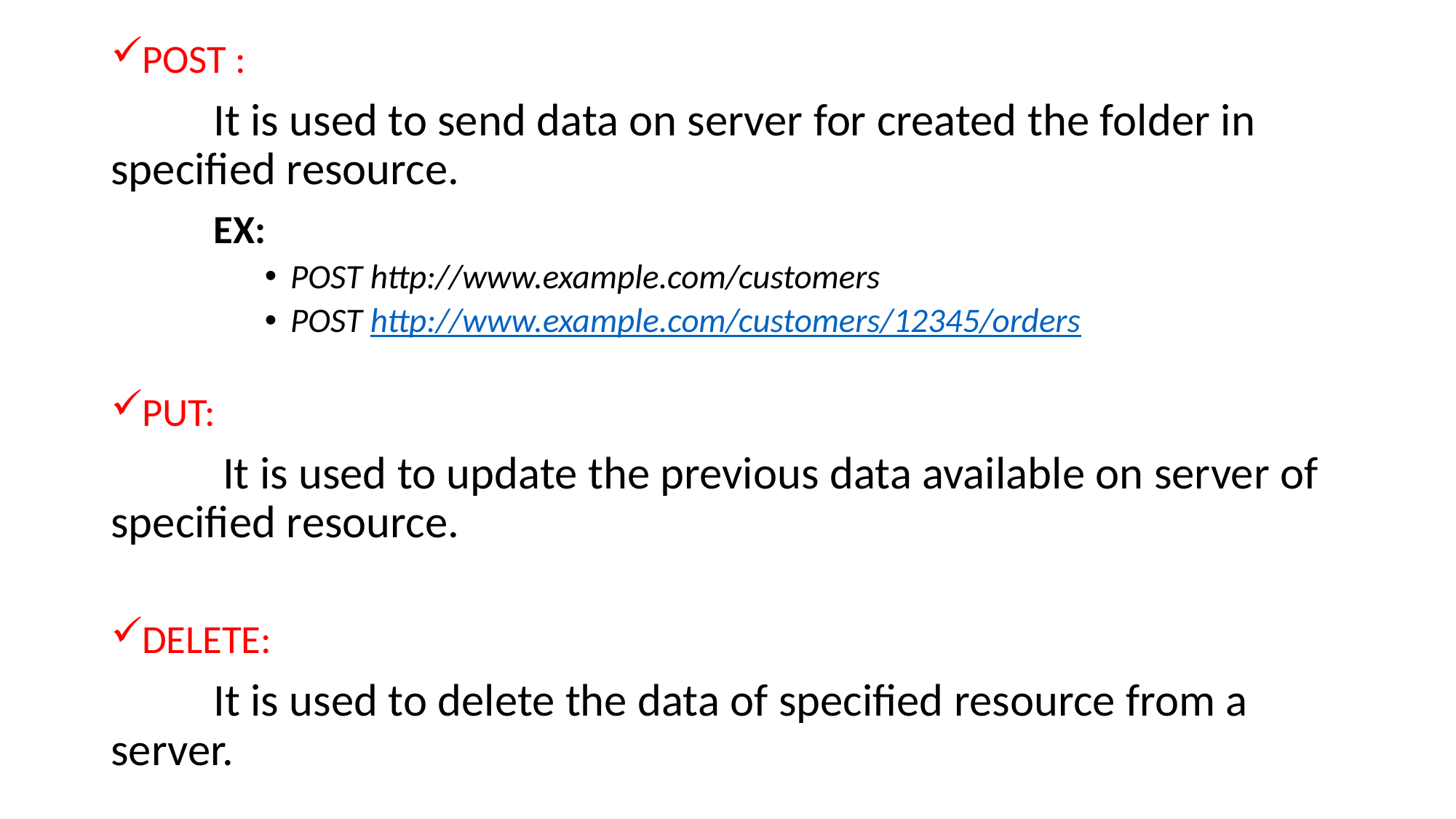

POST :
	It is used to send data on server for created the folder in  specified resource.
	EX:
POST http://www.example.com/customers
POST http://www.example.com/customers/12345/orders

PUT:
	 It is used to update the previous data available on server of specified resource.

DELETE:
	It is used to delete the data of specified resource from a server.